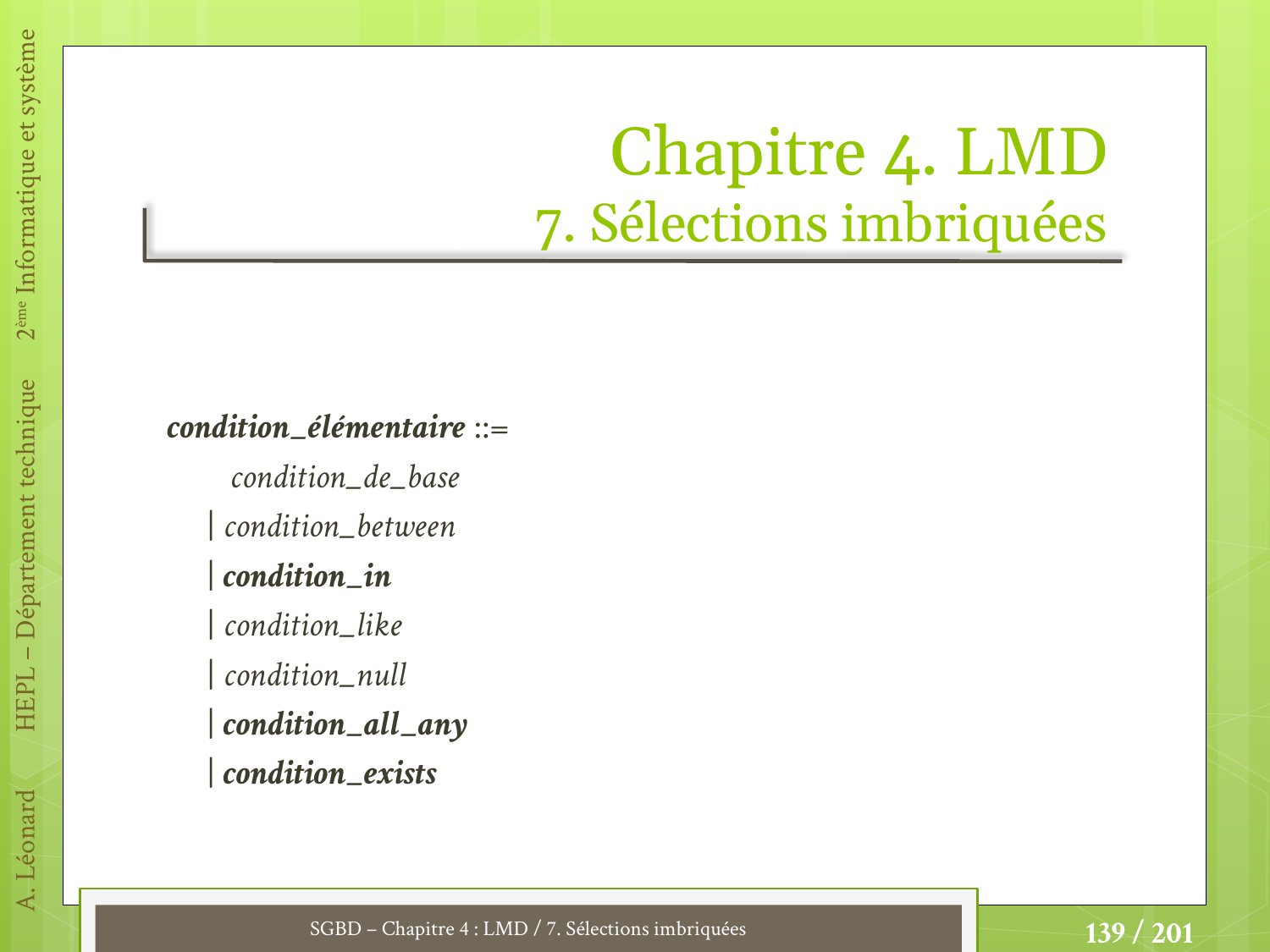

# Chapitre 4. LMD 7. Sélections imbriquées
condition_élémentaire ::=
        condition_de_base
     | condition_between
     | condition_in
     | condition_like
     | condition_null
     | condition_all_any
     | condition_exists
SGBD – Chapitre 4 : LMD / 7. Sélections imbriquées